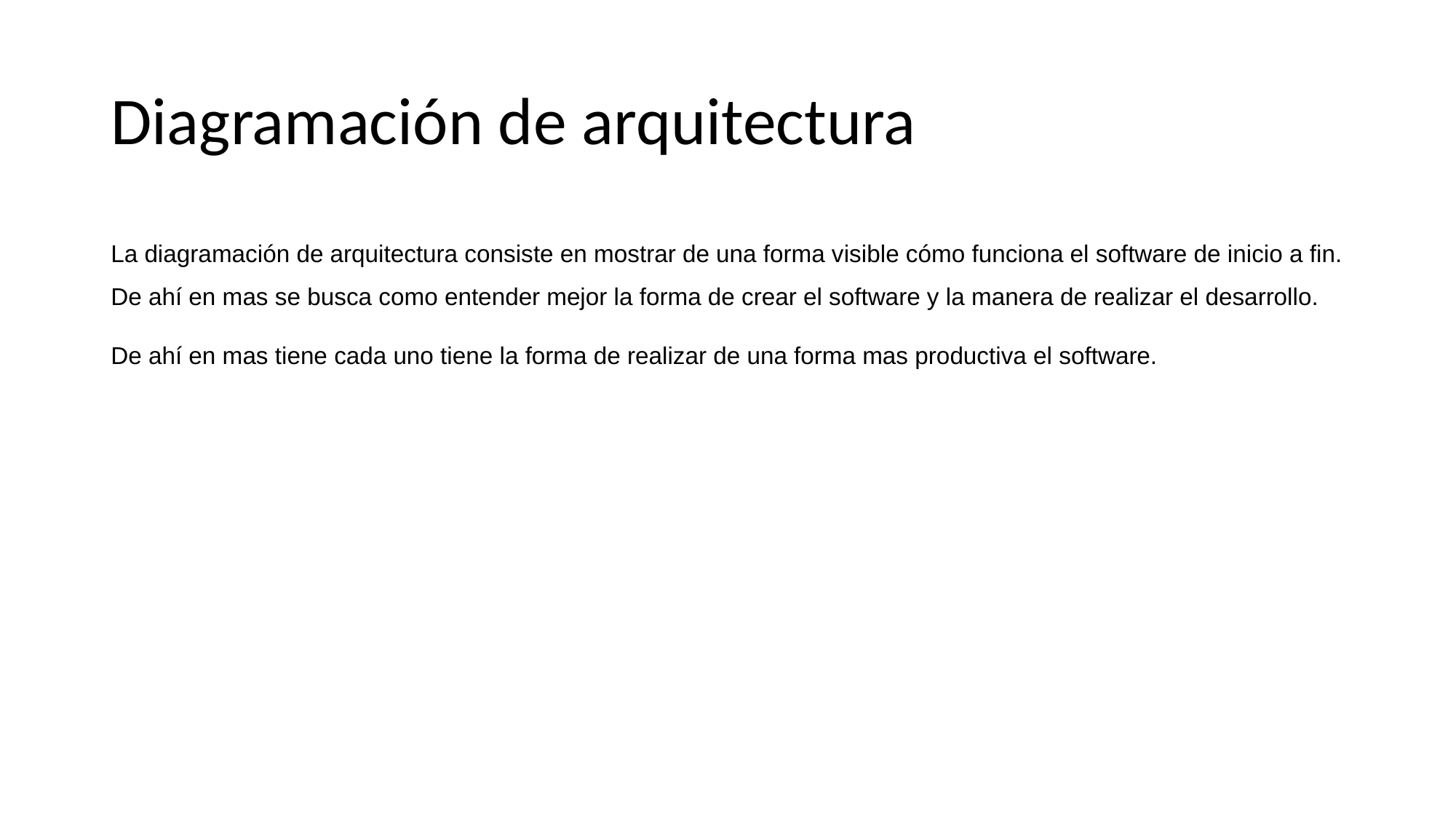

# Diagramación de arquitectura
La diagramación de arquitectura consiste en mostrar de una forma visible cómo funciona el software de inicio a fin. De ahí en mas se busca como entender mejor la forma de crear el software y la manera de realizar el desarrollo.
De ahí en mas tiene cada uno tiene la forma de realizar de una forma mas productiva el software.